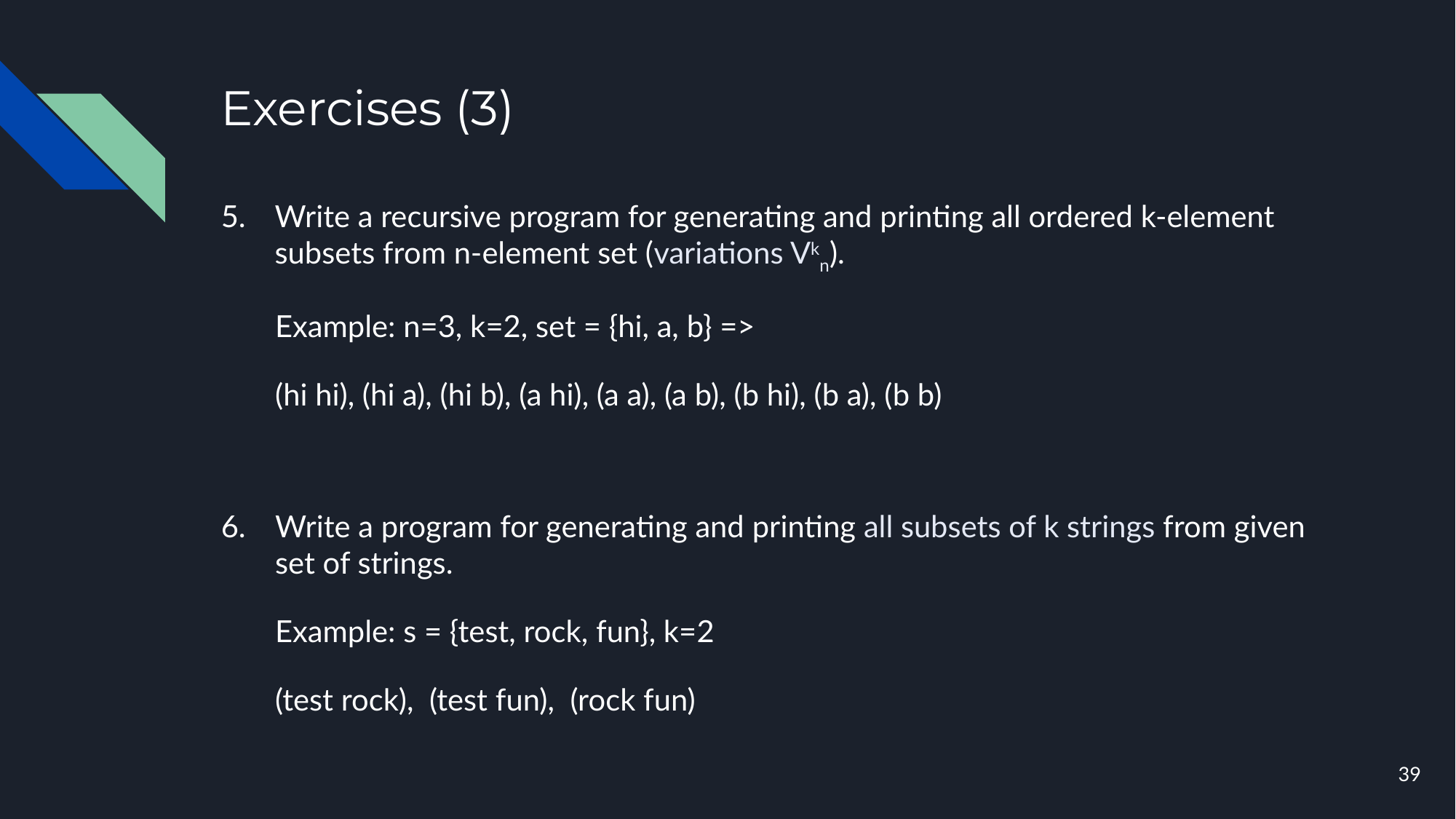

# Exercises (3)
Write a recursive program for generating and printing all ordered k-element subsets from n-element set (variations Vkn).
	Example: n=3, k=2, set = {hi, a, b} =>
	(hi hi), (hi a), (hi b), (a hi), (a a), (a b), (b hi), (b a), (b b)

Write a program for generating and printing all subsets of k strings from given set of strings.
	Example: s = {test, rock, fun}, k=2
	(test rock),  (test fun),  (rock fun)
39